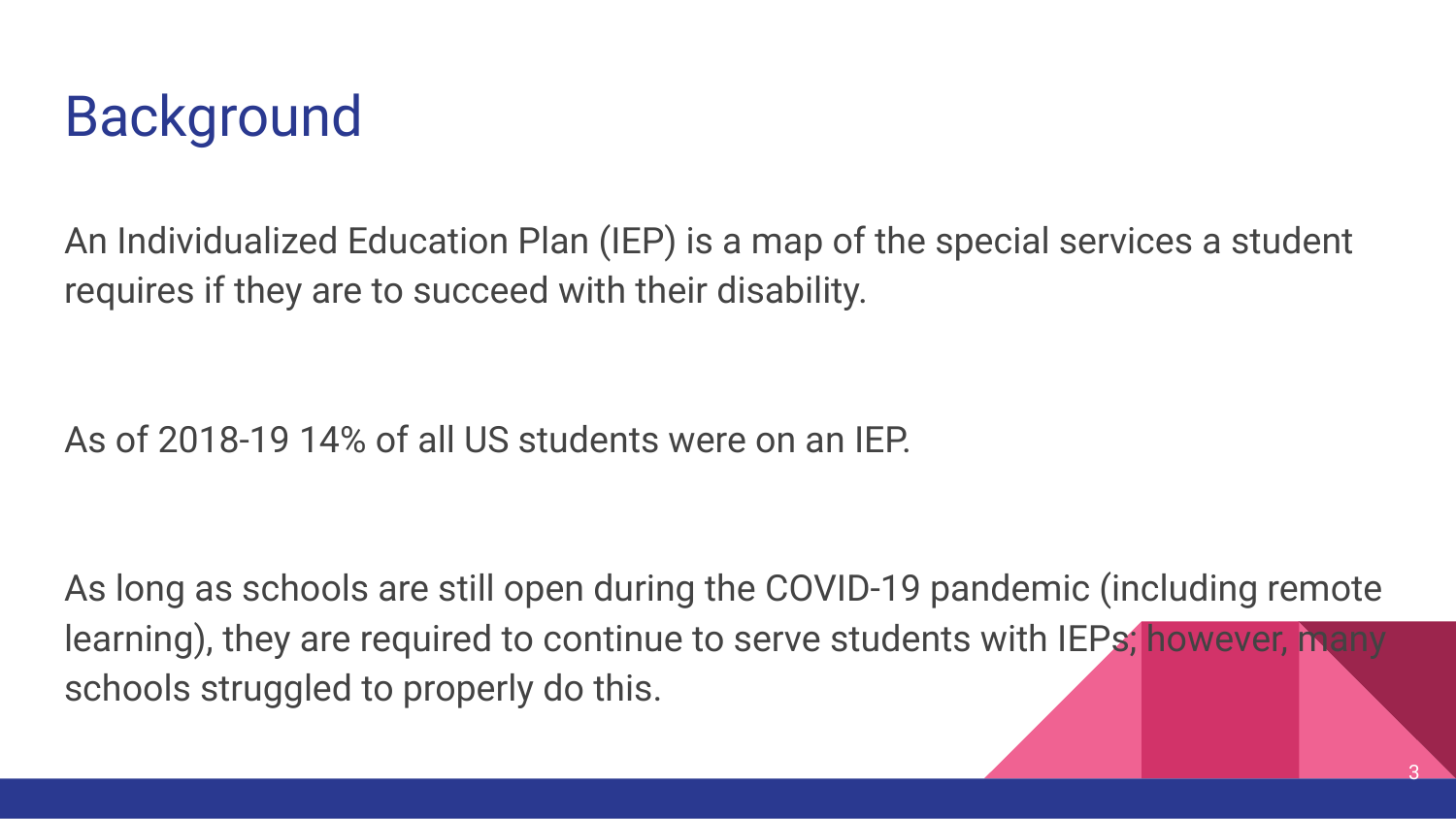

# Background
An Individualized Education Plan (IEP) is a map of the special services a student requires if they are to succeed with their disability.

As of 2018-19 14% of all US students were on an IEP.

As long as schools are still open during the COVID-19 pandemic (including remote learning), they are required to continue to serve students with IEPs; however, many schools struggled to properly do this.

3